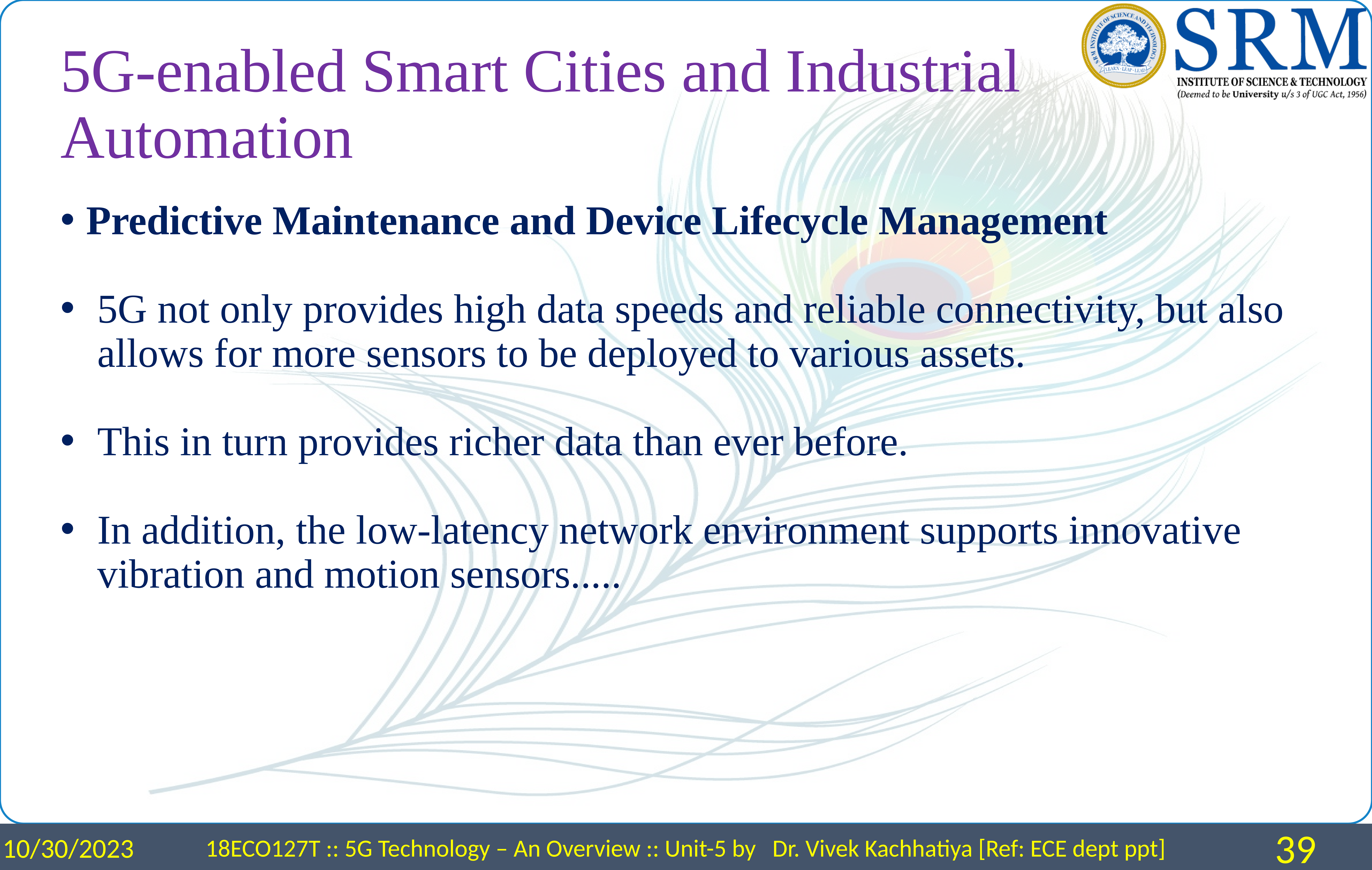

# 5G-enabled Smart Cities and Industrial Automation
Predictive Maintenance and Device Lifecycle Management

5G not only provides high data speeds and reliable connectivity, but also allows for more sensors to be deployed to various assets.

This in turn provides richer data than ever before.

In addition, the low-latency network environment supports innovative vibration and motion sensors.....
10/30/2023
18ECO127T :: 5G Technology – An Overview :: Unit-5 by   Dr. Vivek Kachhatiya [Ref: ECE dept ppt]
39